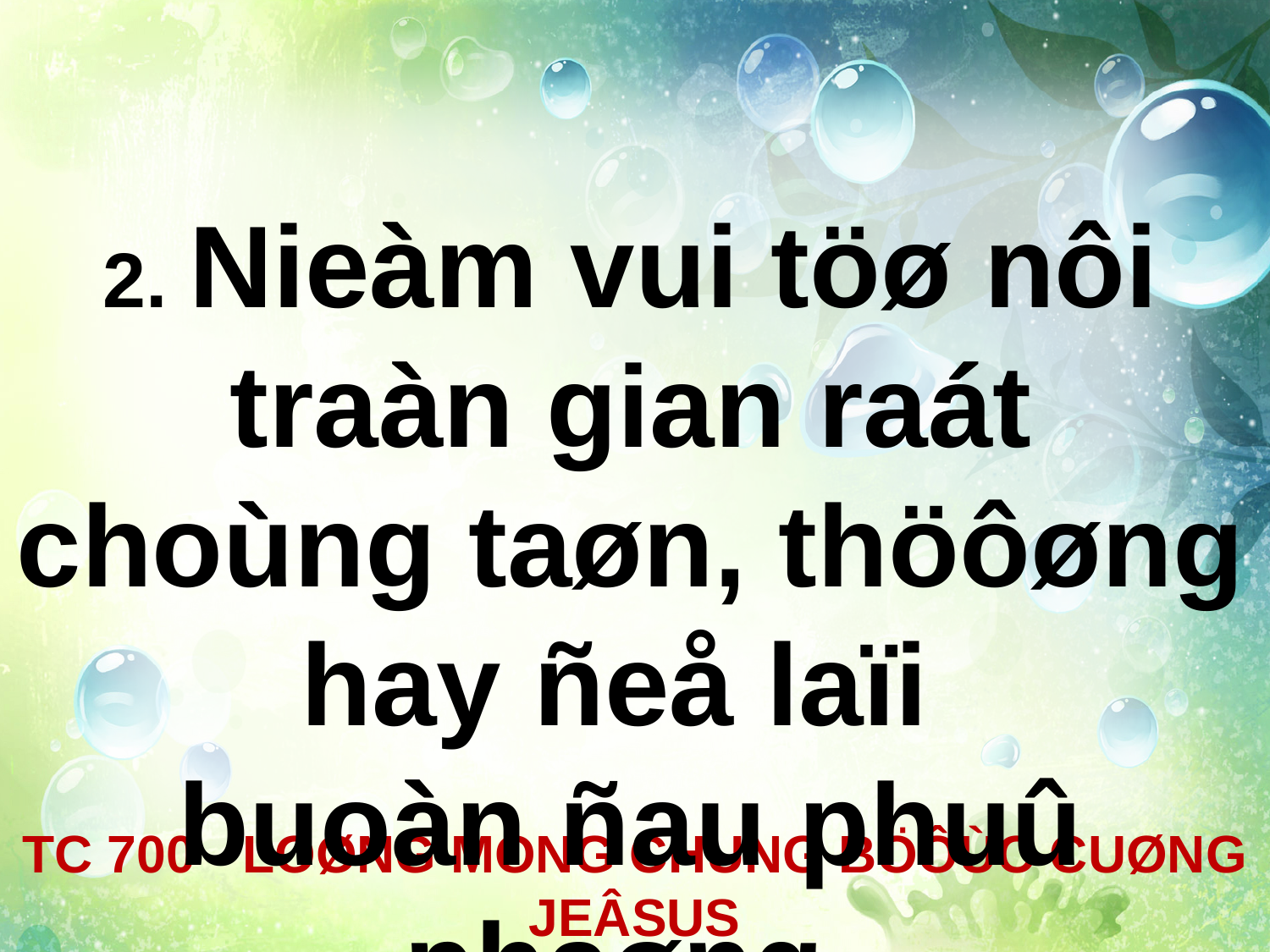

2. Nieàm vui töø nôi traàn gian raát choùng taøn, thöôøng hay ñeå laïi
buoàn ñau phuû phaøng.
TC 700 - LOØNG MONG CHUNG BÖÔÙC CUØNG JEÂSUS